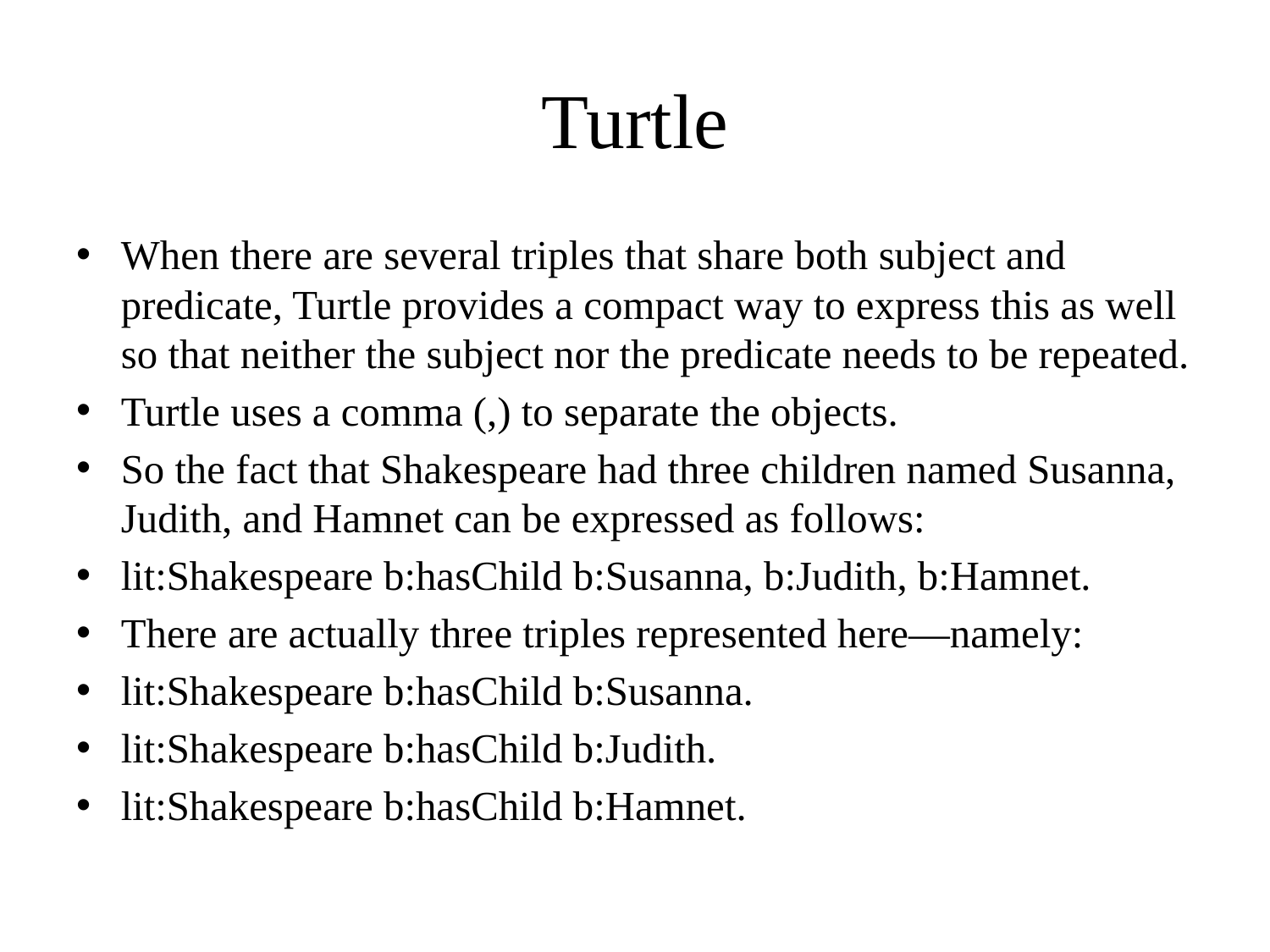

# Turtle
When there are several triples that share both subject and predicate, Turtle provides a compact way to express this as well so that neither the subject nor the predicate needs to be repeated.
Turtle uses a comma (,) to separate the objects.
So the fact that Shakespeare had three children named Susanna, Judith, and Hamnet can be expressed as follows:
lit:Shakespeare b:hasChild b:Susanna, b:Judith, b:Hamnet.
There are actually three triples represented here—namely:
lit:Shakespeare b:hasChild b:Susanna.
lit:Shakespeare b:hasChild b:Judith.
lit:Shakespeare b:hasChild b:Hamnet.